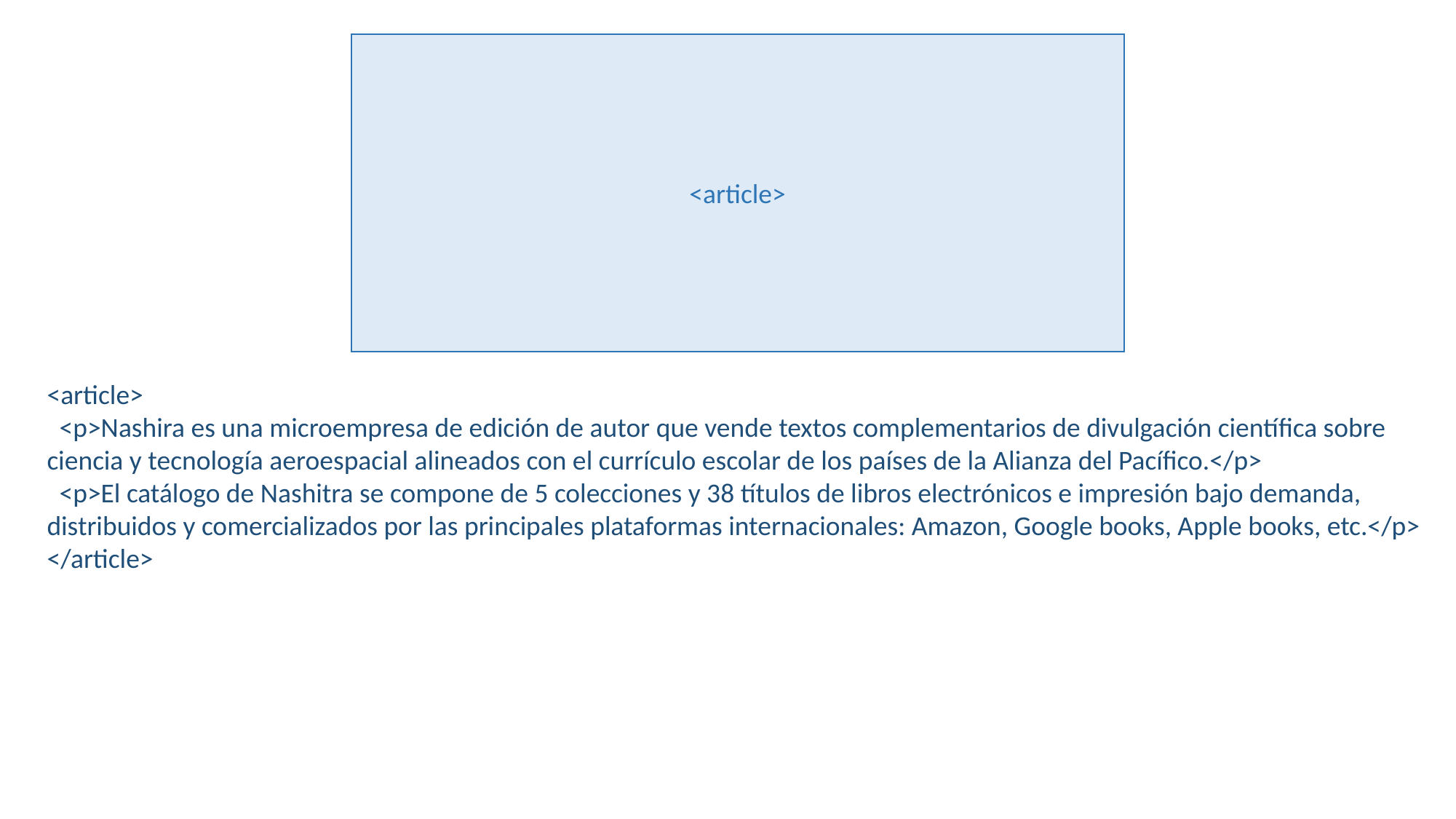

<article>
<article>
  <p>Nashira es una microempresa de edición de autor que vende textos complementarios de divulgación científica sobre
ciencia y tecnología aeroespacial alineados con el currículo escolar de los países de la Alianza del Pacífico.</p>
  <p>El catálogo de Nashitra se compone de 5 colecciones y 38 títulos de libros electrónicos e impresión bajo demanda,
distribuidos y comercializados por las principales plataformas internacionales: Amazon, Google books, Apple books, etc.</p>
</article>